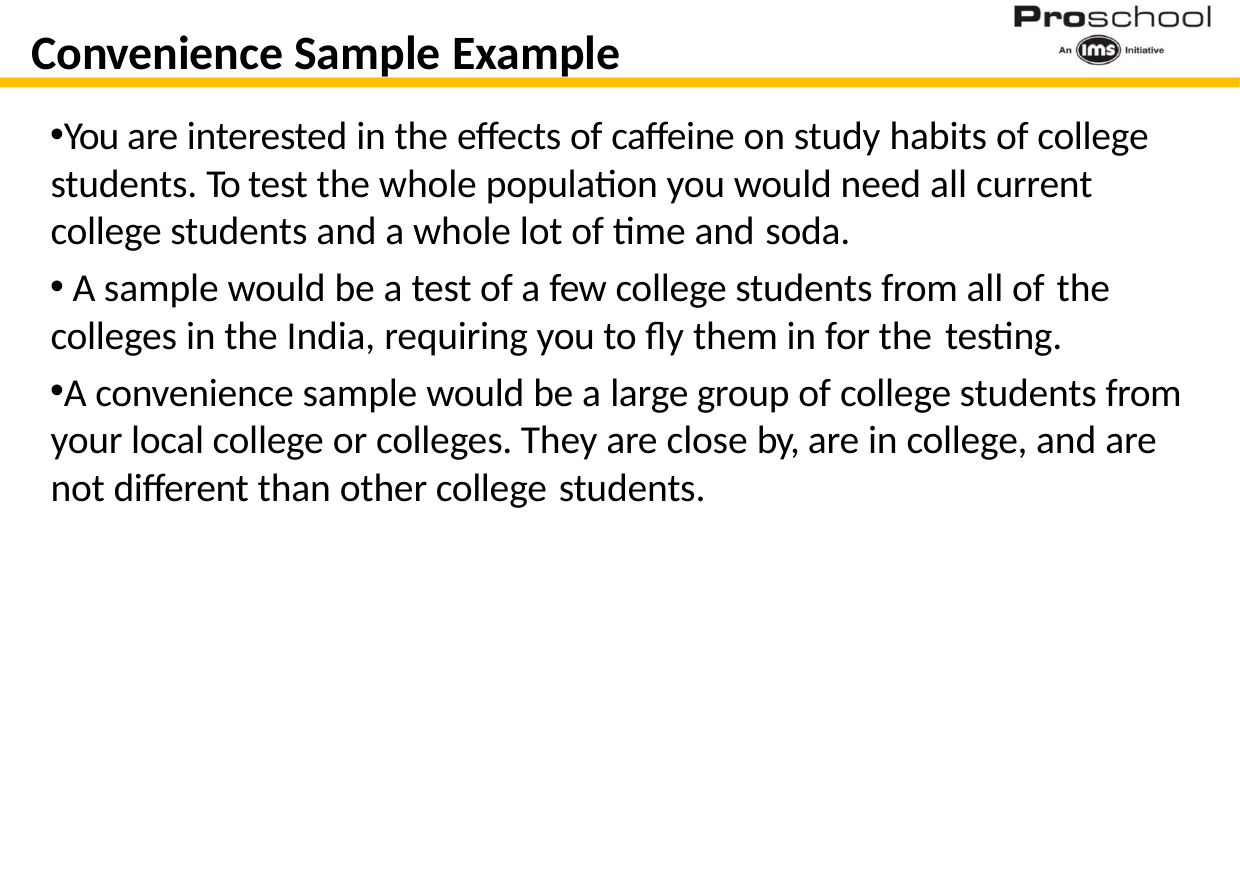

# Convenience Sample Example

You are interested in the effects of caffeine on study habits of college  students. To test the whole population you would need all current  college students and a whole lot of time and soda.
A sample would be a test of a few college students from all of the
colleges in the India, requiring you to fly them in for the testing.
A convenience sample would be a large group of college students from  your local college or colleges. They are close by, are in college, and are  not different than other college students.